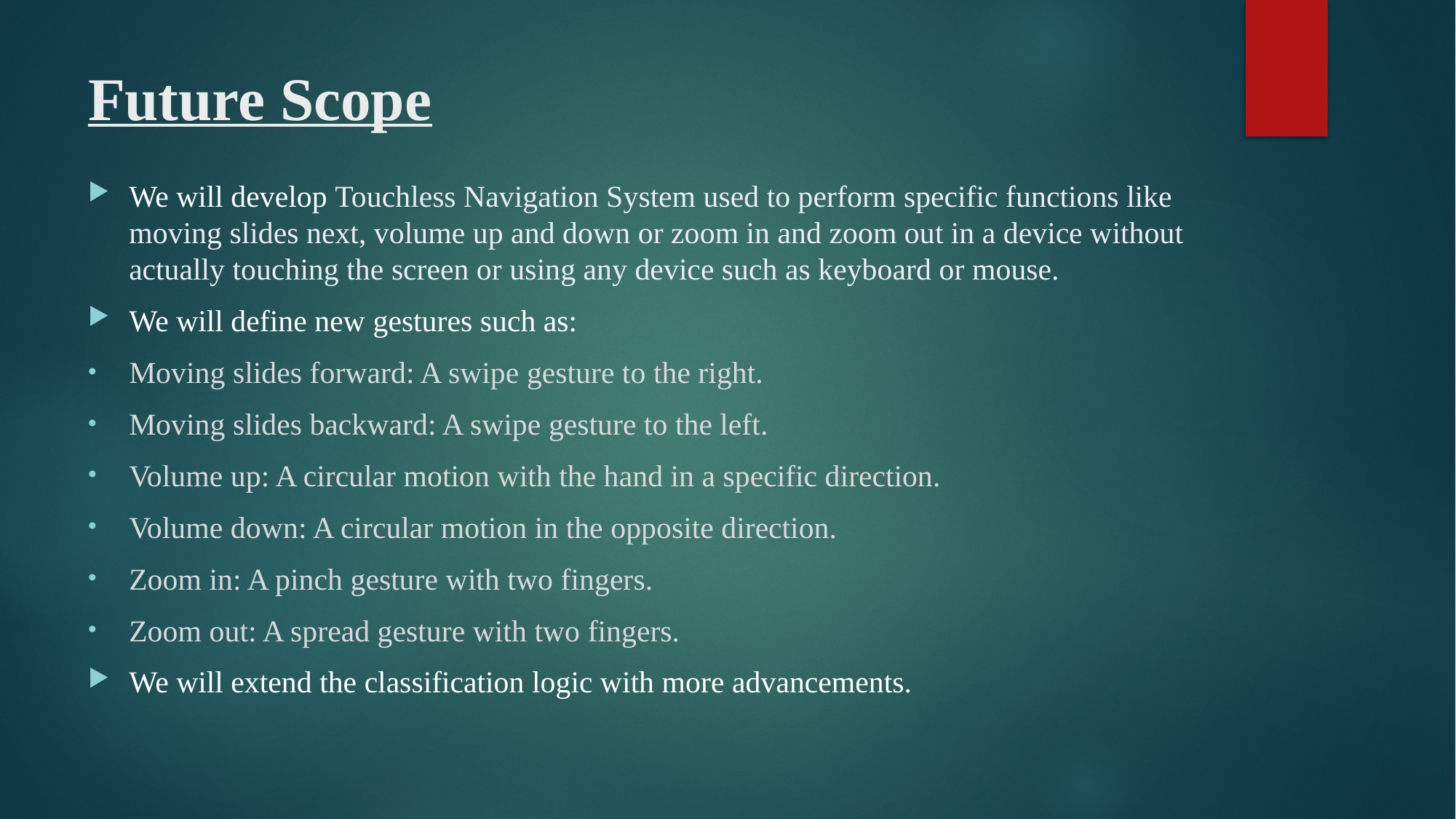

# Future Scope
We will develop Touchless Navigation System used to perform specific functions like moving slides next, volume up and down or zoom in and zoom out in a device without actually touching the screen or using any device such as keyboard or mouse.
We will define new gestures such as:
Moving slides forward: A swipe gesture to the right.
Moving slides backward: A swipe gesture to the left.
Volume up: A circular motion with the hand in a specific direction.
Volume down: A circular motion in the opposite direction.
Zoom in: A pinch gesture with two fingers.
Zoom out: A spread gesture with two fingers.
We will extend the classification logic with more advancements.